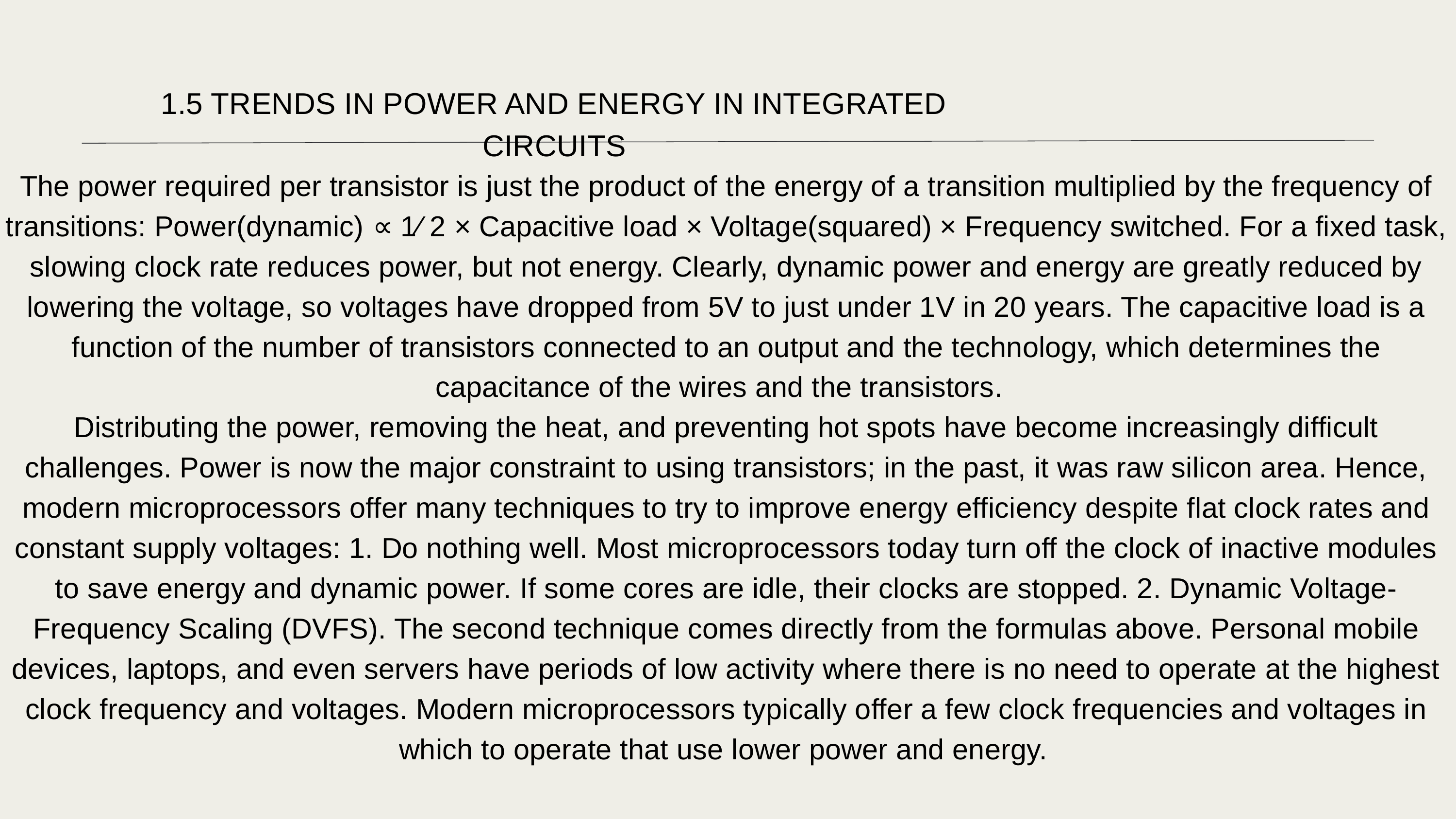

1.5 TRENDS IN POWER AND ENERGY IN INTEGRATED CIRCUITS

The power required per transistor is just the product of the energy of a transition multiplied by the frequency of transitions: Power(dynamic) ∝ 1⁄ 2 × Capacitive load × Voltage(squared) × Frequency switched. For a fixed task, slowing clock rate reduces power, but not energy. Clearly, dynamic power and energy are greatly reduced by lowering the voltage, so voltages have dropped from 5V to just under 1V in 20 years. The capacitive load is a function of the number of transistors connected to an output and the technology, which determines the capacitance of the wires and the transistors.
Distributing the power, removing the heat, and preventing hot spots have become increasingly difficult challenges. Power is now the major constraint to using transistors; in the past, it was raw silicon area. Hence, modern microprocessors offer many techniques to try to improve energy efficiency despite flat clock rates and constant supply voltages: 1. Do nothing well. Most microprocessors today turn off the clock of inactive modules to save energy and dynamic power. If some cores are idle, their clocks are stopped. 2. Dynamic Voltage-Frequency Scaling (DVFS). The second technique comes directly from the formulas above. Personal mobile devices, laptops, and even servers have periods of low activity where there is no need to operate at the highest clock frequency and voltages. Modern microprocessors typically offer a few clock frequencies and voltages in which to operate that use lower power and energy.